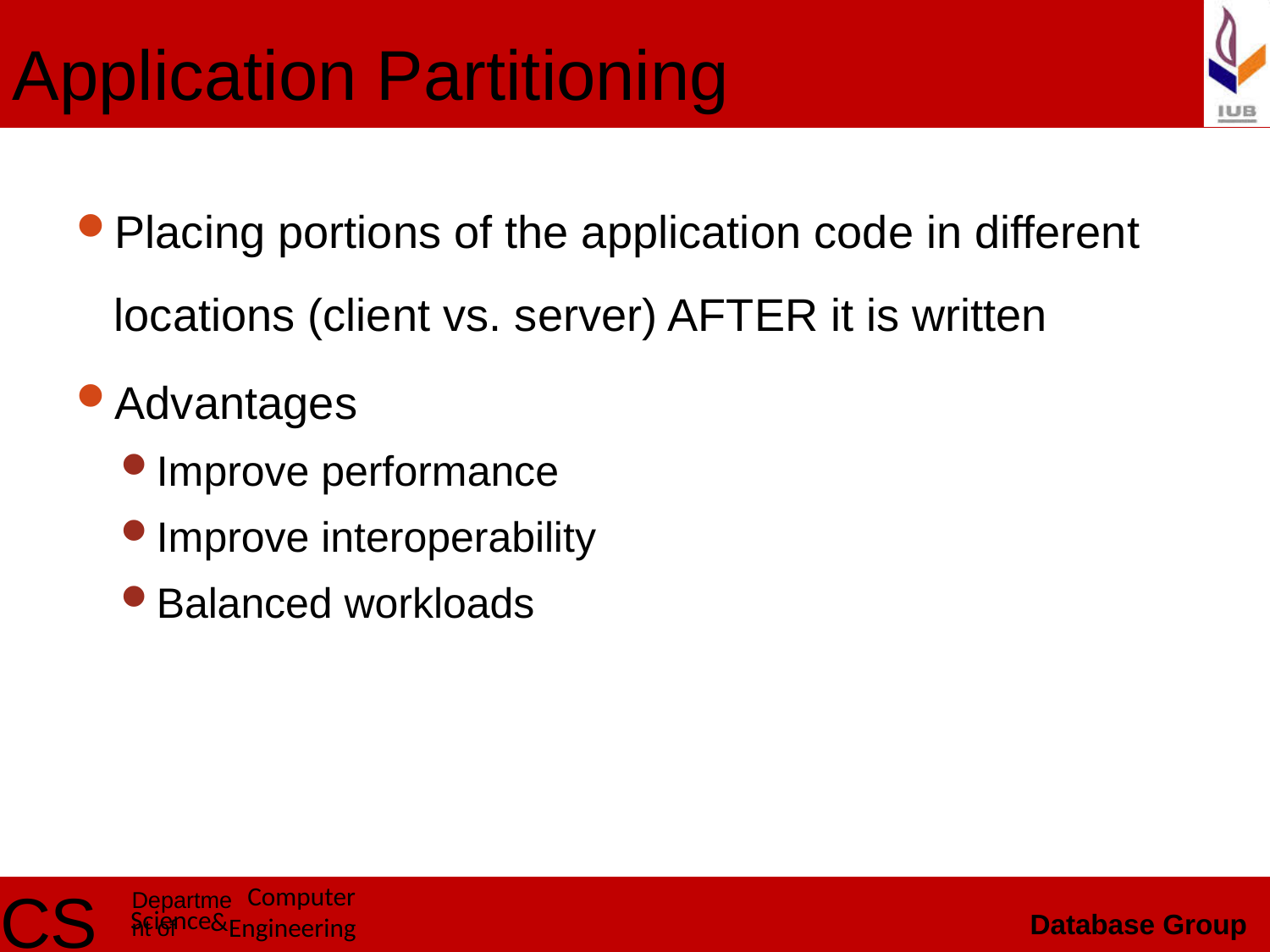

# Application Partitioning
Placing portions of the application code in different locations (client vs. server) AFTER it is written
Advantages
Improve performance
Improve interoperability
Balanced workloads